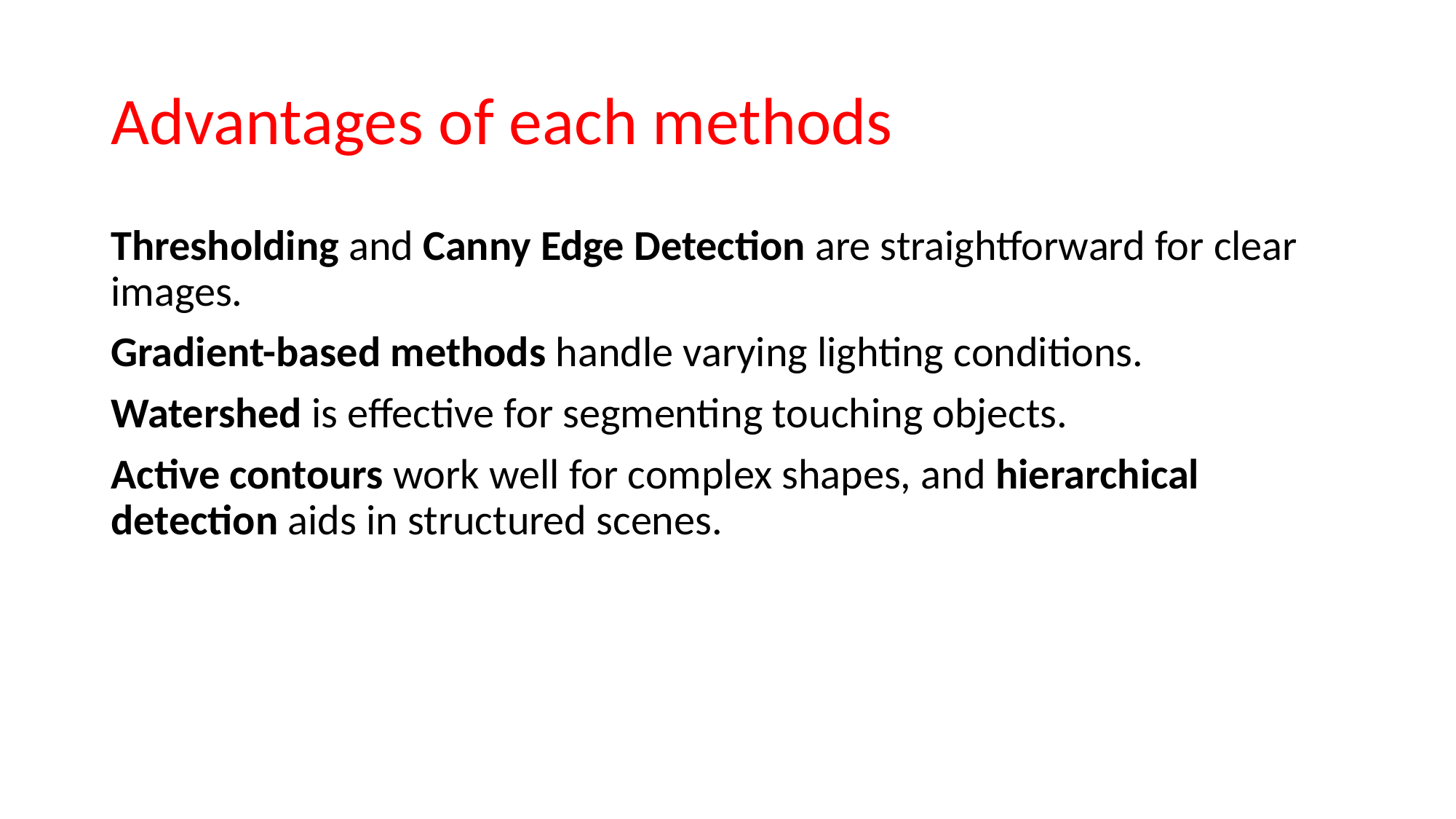

# Advantages of each methods
Thresholding and Canny Edge Detection are straightforward for clear images.
Gradient-based methods handle varying lighting conditions.
Watershed is effective for segmenting touching objects.
Active contours work well for complex shapes, and hierarchical detection aids in structured scenes.